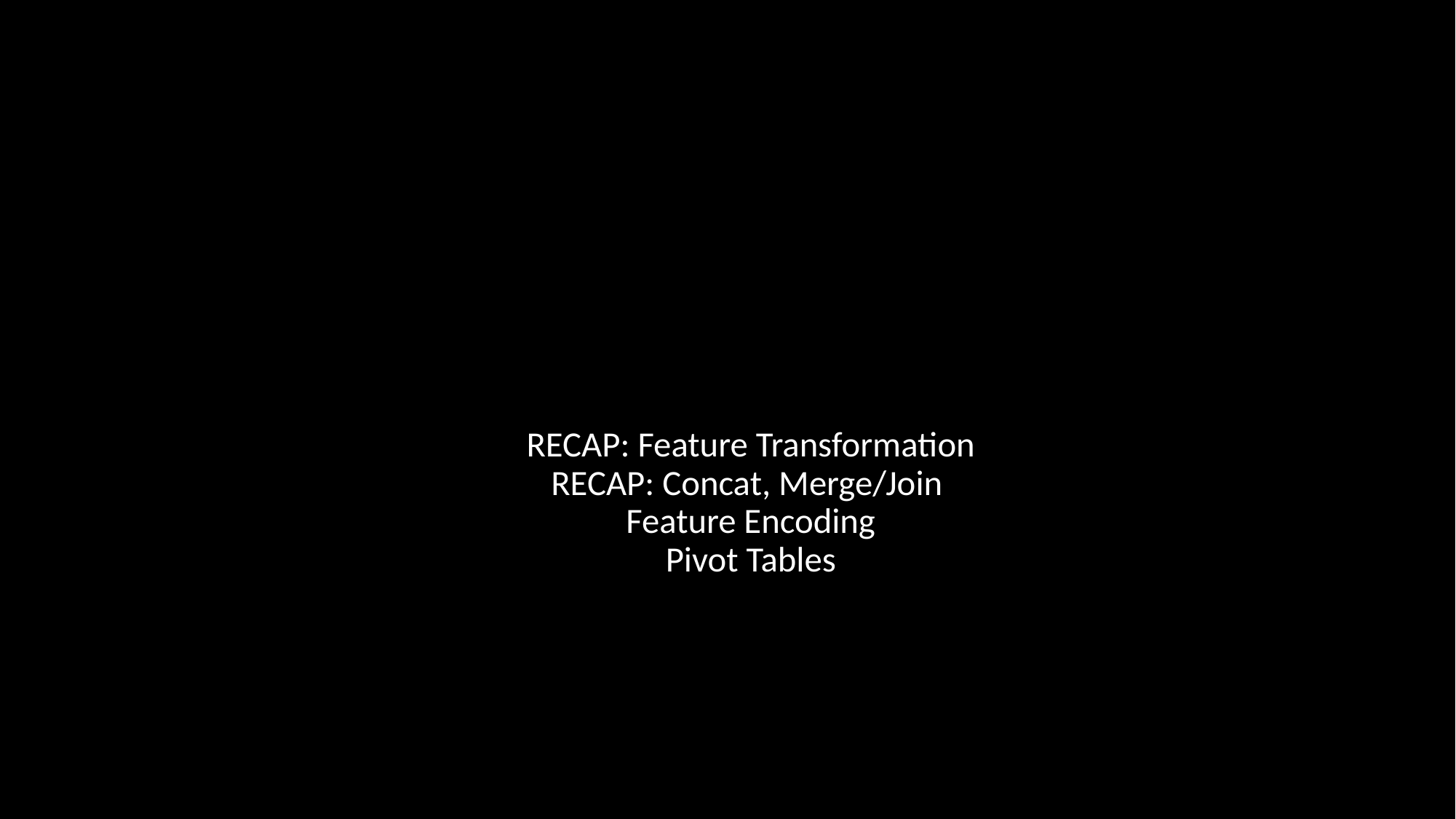

# RECAP: Feature Transformation RECAP: Concat, Merge/Join Feature Encoding Pivot Tables